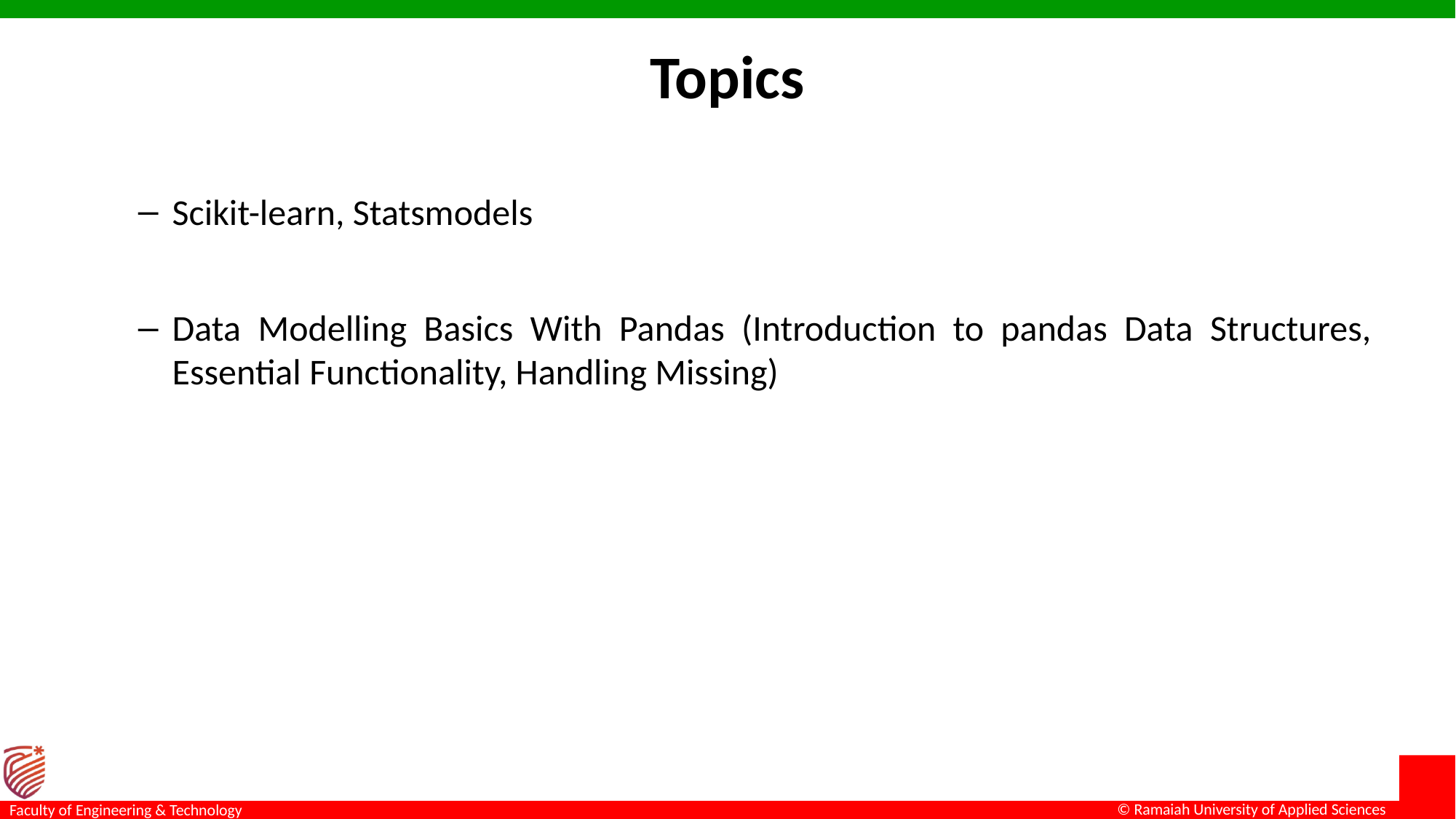

# Topics

Scikit-learn, Statsmodels

Data Modelling Basics With Pandas (Introduction to pandas Data Structures, Essential Functionality, Handling Missing)